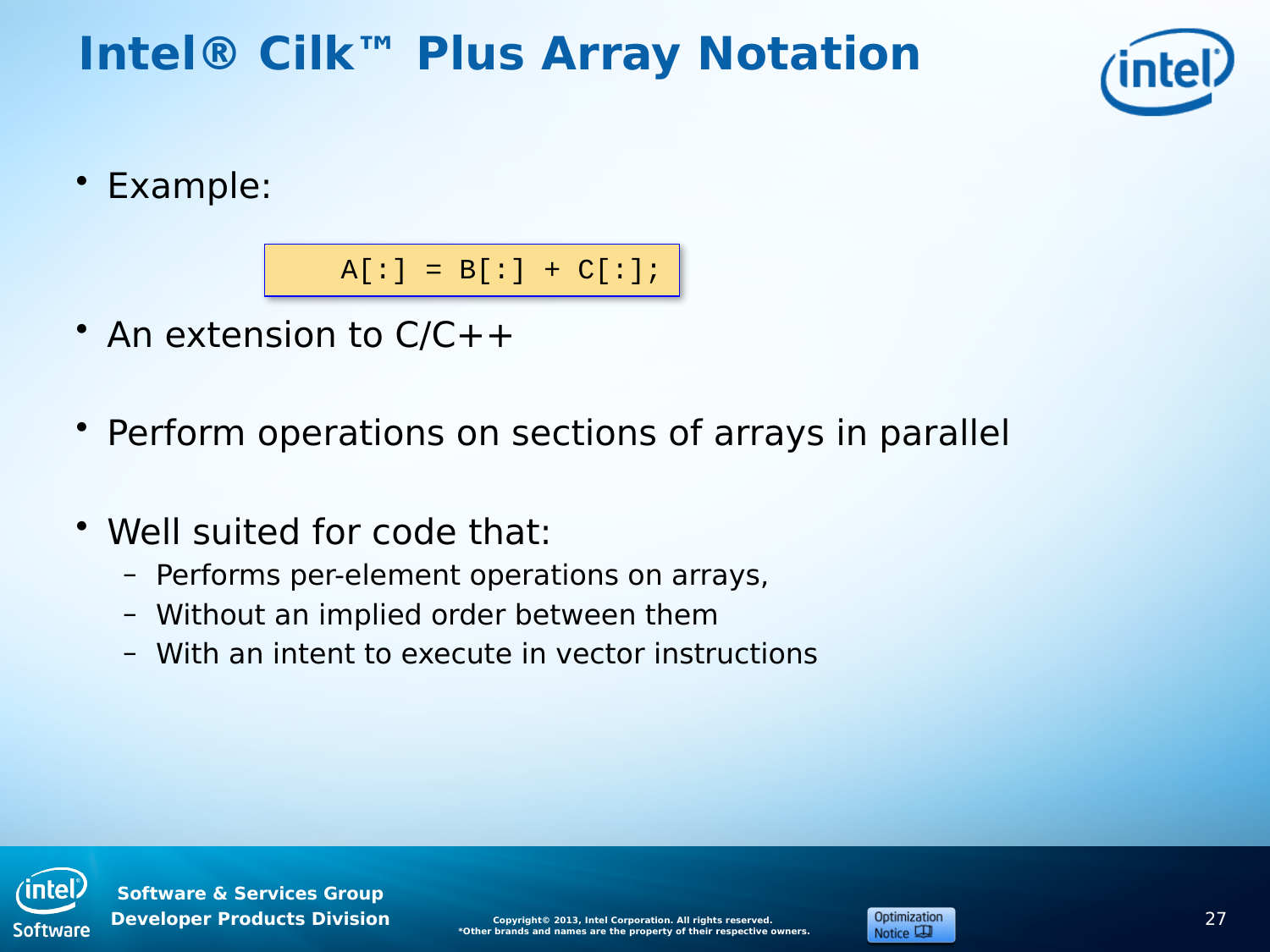

# Intel® Cilk™ Plus Array Notation
Example:

An extension to C/C++

Perform operations on sections of arrays in parallel

Well suited for code that:
Performs per-element operations on arrays,
Without an implied order between them
With an intent to execute in vector instructions

A[:] = B[:] + C[:];
27